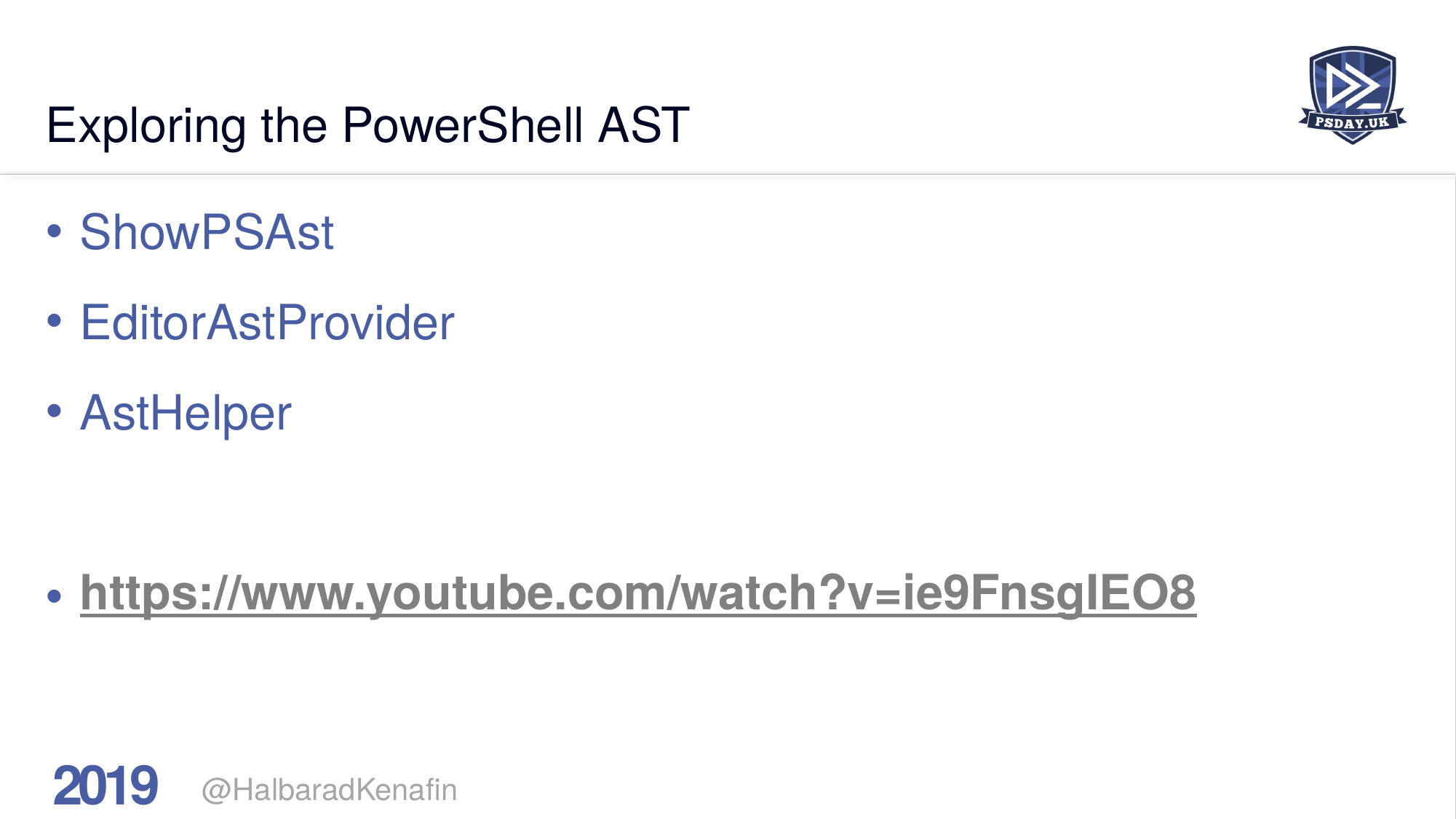

# Exploring the PowerShell AST
ShowPSAst
EditorAstProvider
AstHelper

https://www.youtube.com/watch?v=ie9FnsgIEO8
@HalbaradKenafin